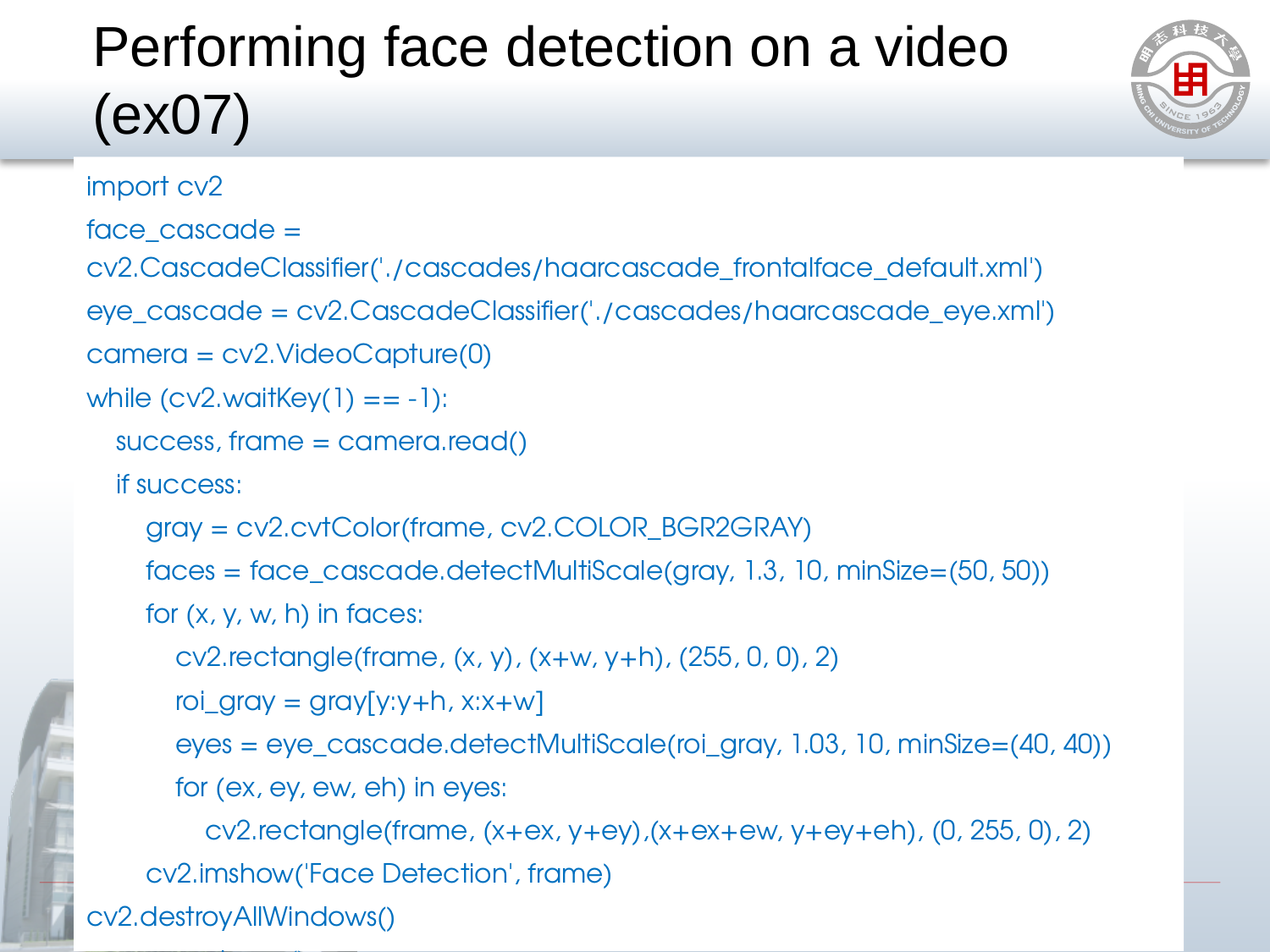

# Performing face detection on a video (ex07)
import cv2
face_cascade = cv2.CascadeClassifier('./cascades/haarcascade_frontalface_default.xml')
eye_cascade = cv2.CascadeClassifier('./cascades/haarcascade_eye.xml')
camera = cv2.VideoCapture(0)
while (cv2.waitKey(1) == -1):
    success, frame = camera.read()
    if success:
        gray = cv2.cvtColor(frame, cv2.COLOR_BGR2GRAY)
        faces = face_cascade.detectMultiScale(gray, 1.3, 10, minSize=(50, 50))
        for (x, y, w, h) in faces:
            cv2.rectangle(frame, (x, y), (x+w, y+h), (255, 0, 0), 2)
            roi_gray = gray[y:y+h, x:x+w]
            eyes = eye_cascade.detectMultiScale(roi_gray, 1.03, 10, minSize=(40, 40))
            for (ex, ey, ew, eh) in eyes:
                cv2.rectangle(frame, (x+ex, y+ey),(x+ex+ew, y+ey+eh), (0, 255, 0), 2)
        cv2.imshow('Face Detection', frame)
cv2.destroyAllWindows()
camera.release()
22